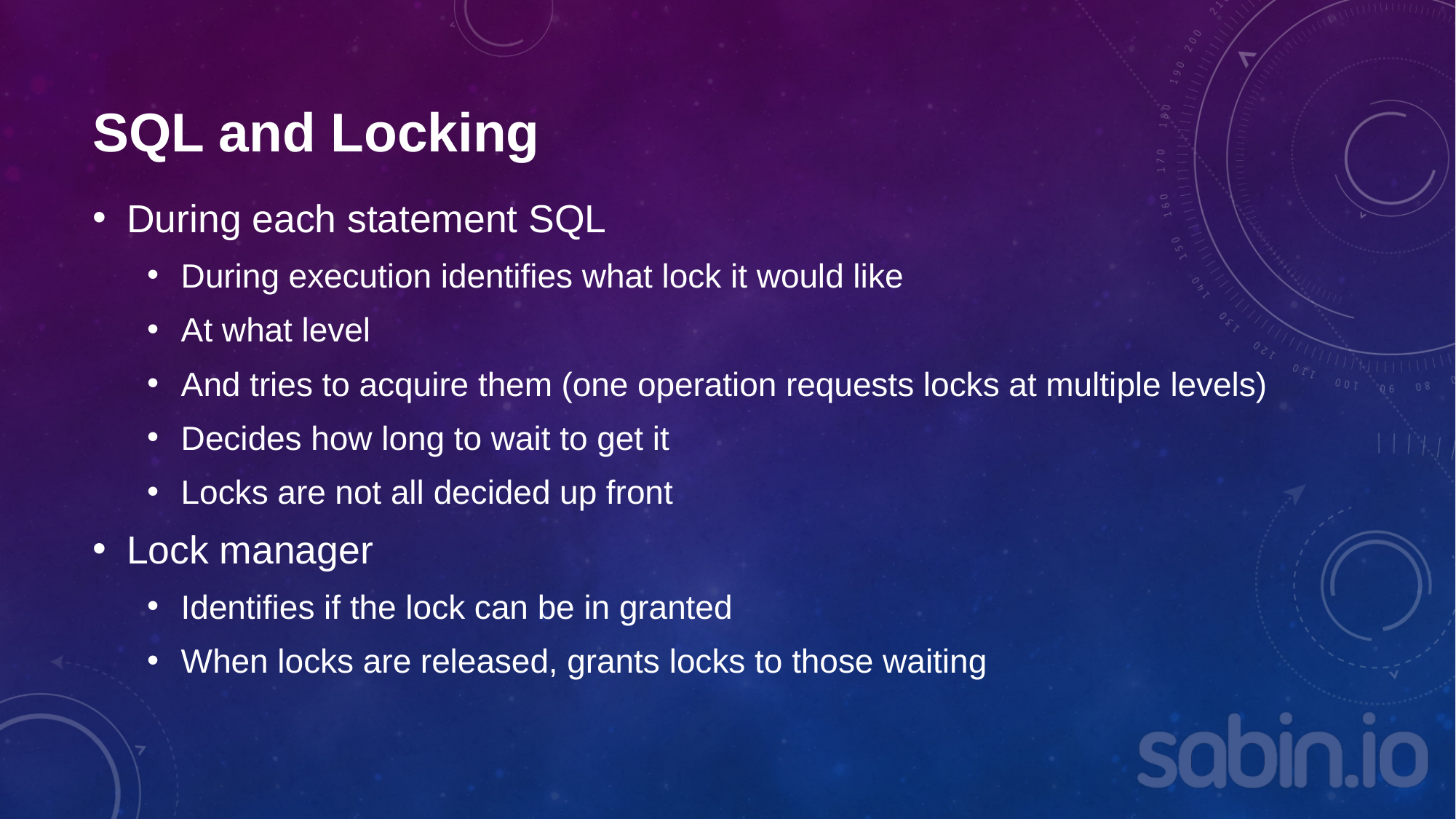

# SQL and Locking
During each statement SQL
During execution identifies what lock it would like
At what level
And tries to acquire them (one operation requests locks at multiple levels)
Decides how long to wait to get it
Locks are not all decided up front
Lock manager
Identifies if the lock can be in granted
When locks are released, grants locks to those waiting